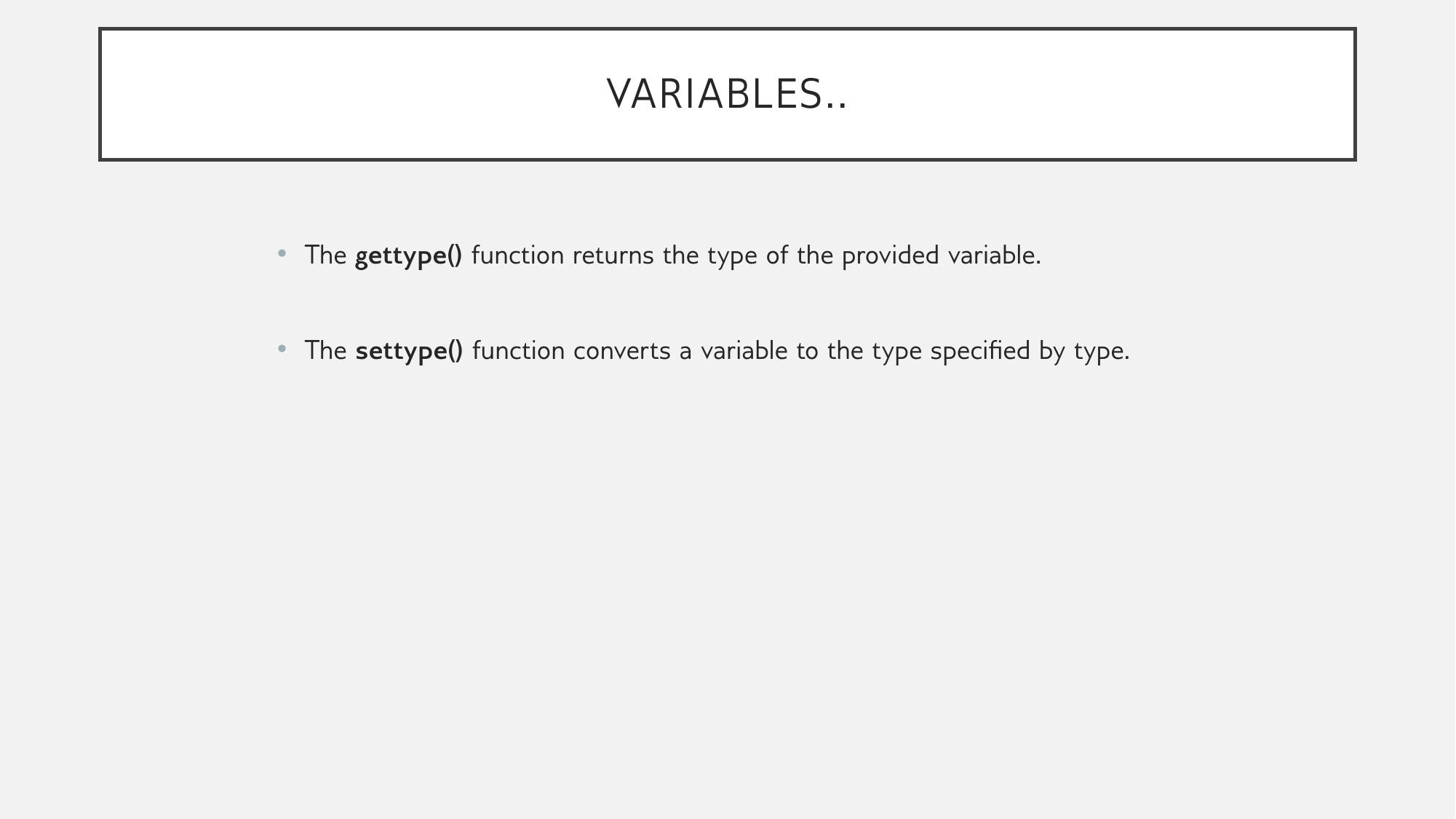

# Variables..
The gettype() function returns the type of the provided variable.

The settype() function converts a variable to the type specified by type.